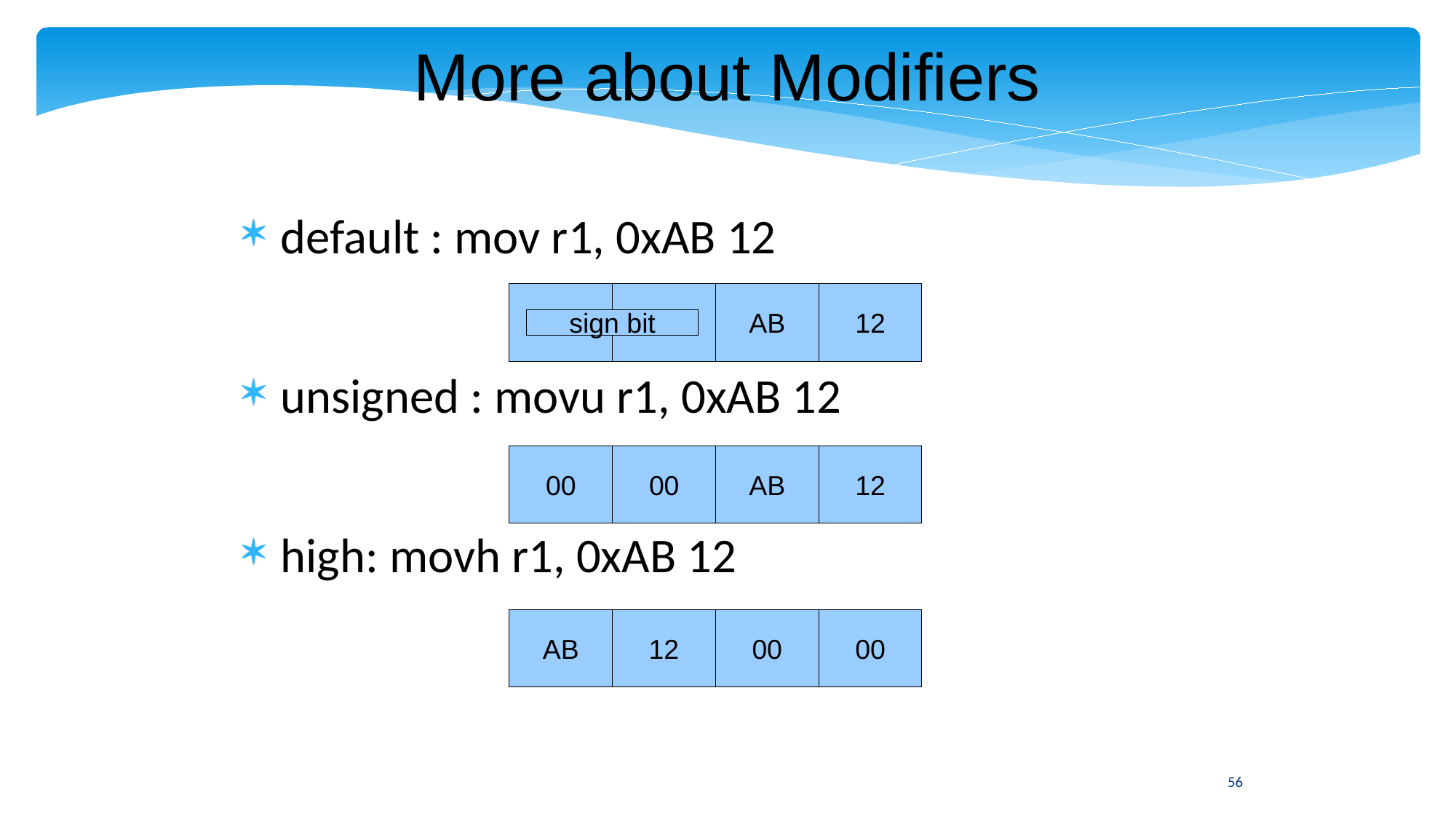

More about Modifiers
default : mov r1, 0xAB 12

unsigned : movu r1, 0xAB 12

high: movh r1, 0xAB 12

AB
12
sign bit
00
00
AB
12
AB
12
00
00
56